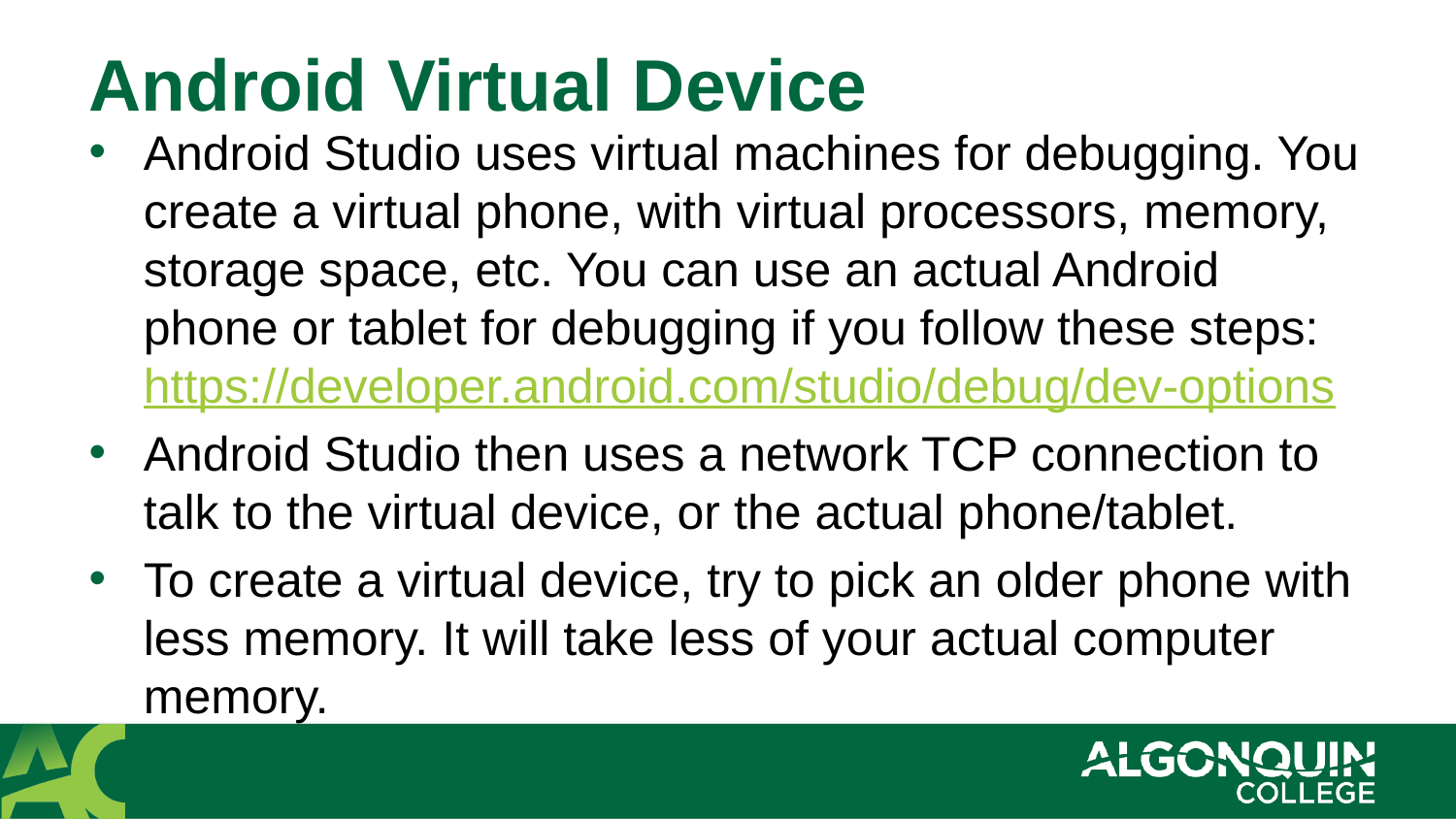

# Android Virtual Device
Android Studio uses virtual machines for debugging. You create a virtual phone, with virtual processors, memory, storage space, etc. You can use an actual Android phone or tablet for debugging if you follow these steps: https://developer.android.com/studio/debug/dev-options
Android Studio then uses a network TCP connection to talk to the virtual device, or the actual phone/tablet.
To create a virtual device, try to pick an older phone with less memory. It will take less of your actual computer memory.